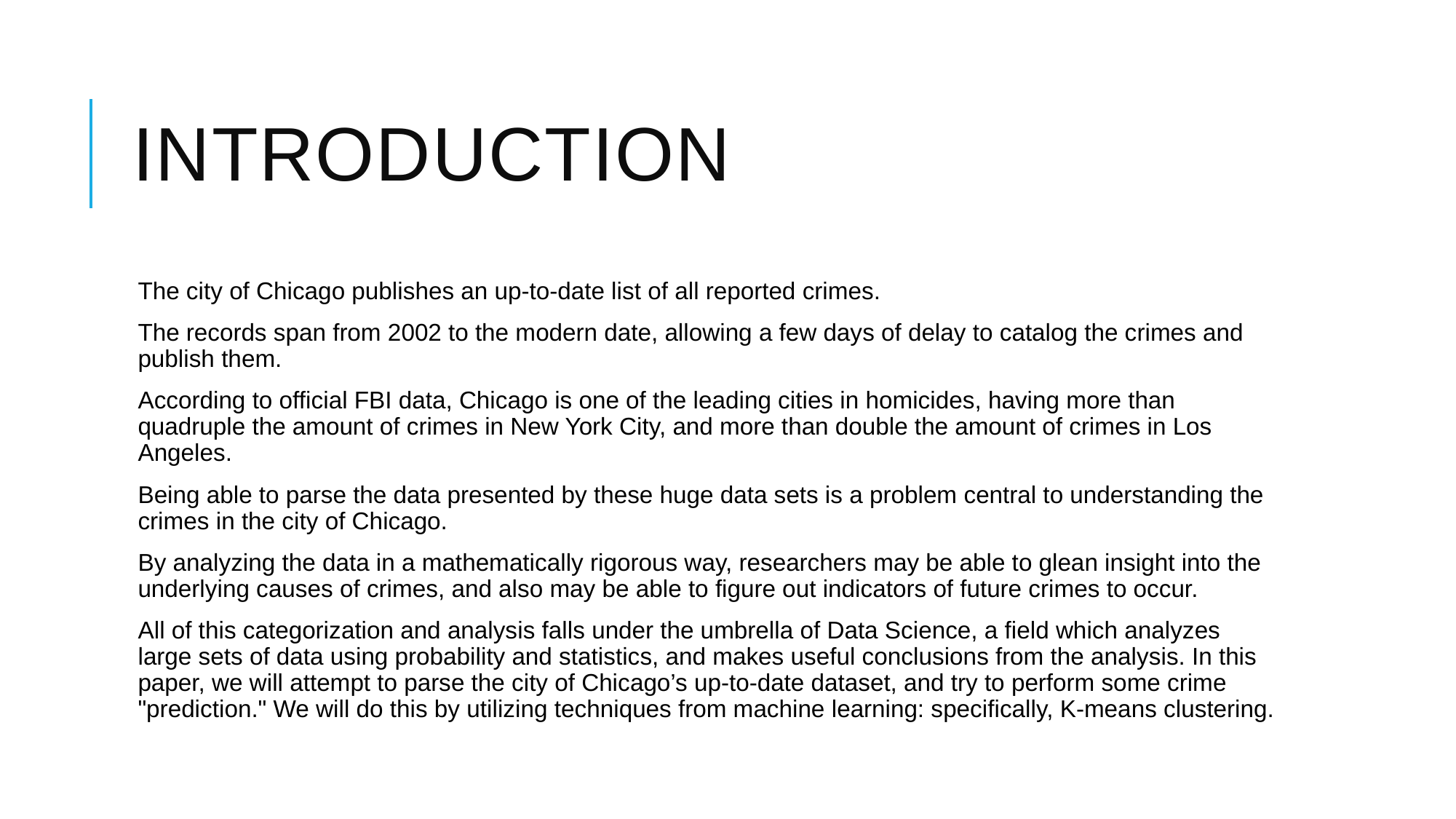

# INtroduction
The city of Chicago publishes an up-to-date list of all reported crimes.
The records span from 2002 to the modern date, allowing a few days of delay to catalog the crimes and publish them.
According to official FBI data, Chicago is one of the leading cities in homicides, having more than quadruple the amount of crimes in New York City, and more than double the amount of crimes in Los Angeles.
Being able to parse the data presented by these huge data sets is a problem central to understanding the crimes in the city of Chicago.
By analyzing the data in a mathematically rigorous way, researchers may be able to glean insight into the underlying causes of crimes, and also may be able to figure out indicators of future crimes to occur.
All of this categorization and analysis falls under the umbrella of Data Science, a field which analyzes large sets of data using probability and statistics, and makes useful conclusions from the analysis. In this paper, we will attempt to parse the city of Chicago’s up-to-date dataset, and try to perform some crime "prediction." We will do this by utilizing techniques from machine learning: specifically, K-means clustering.